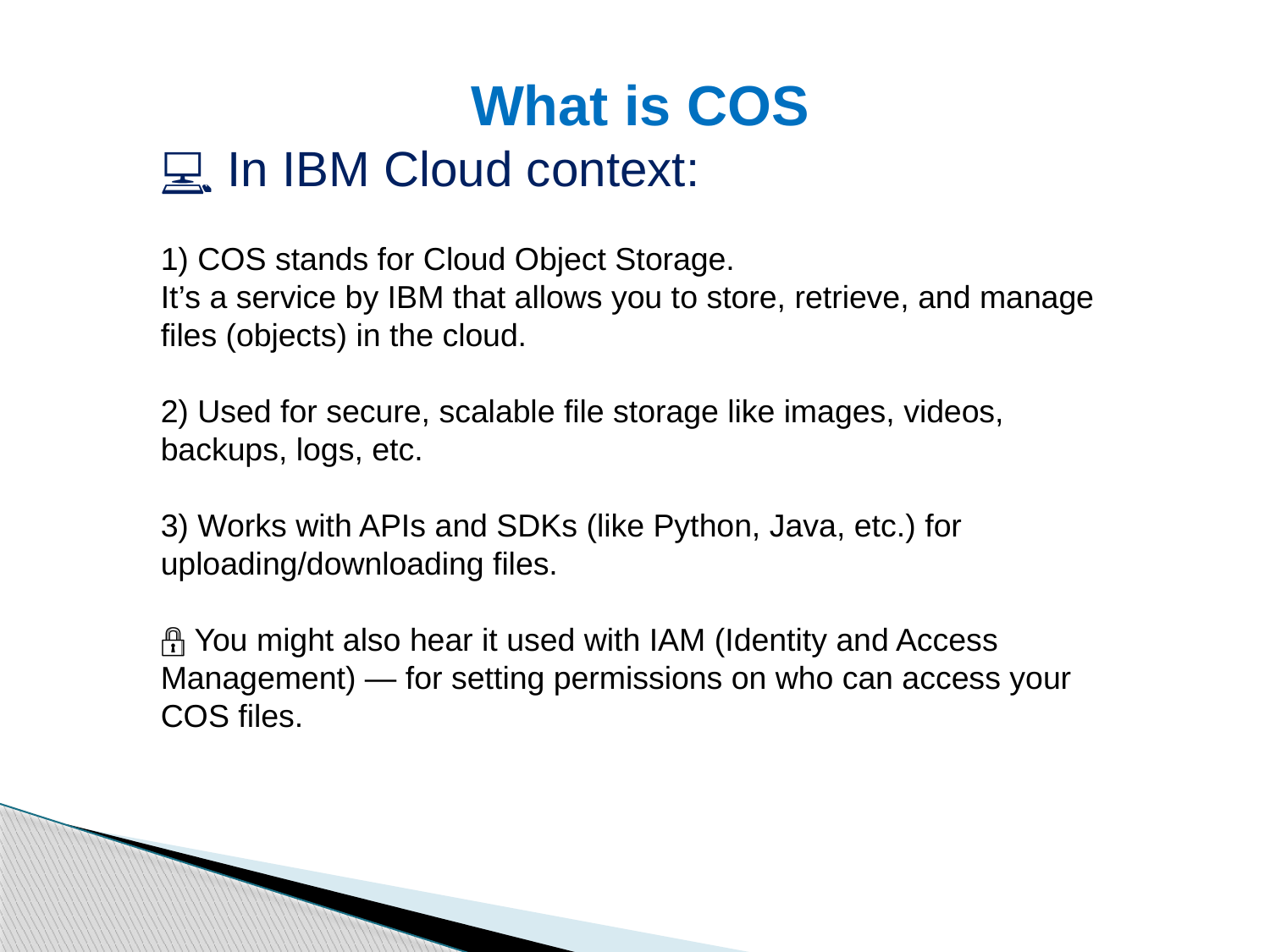

What is COS
💻 In IBM Cloud context:

1) COS stands for Cloud Object Storage.
It’s a service by IBM that allows you to store, retrieve, and manage files (objects) in the cloud.

2) Used for secure, scalable file storage like images, videos, backups, logs, etc.

3) Works with APIs and SDKs (like Python, Java, etc.) for uploading/downloading files.

🔒 You might also hear it used with IAM (Identity and Access Management) — for setting permissions on who can access your COS files.